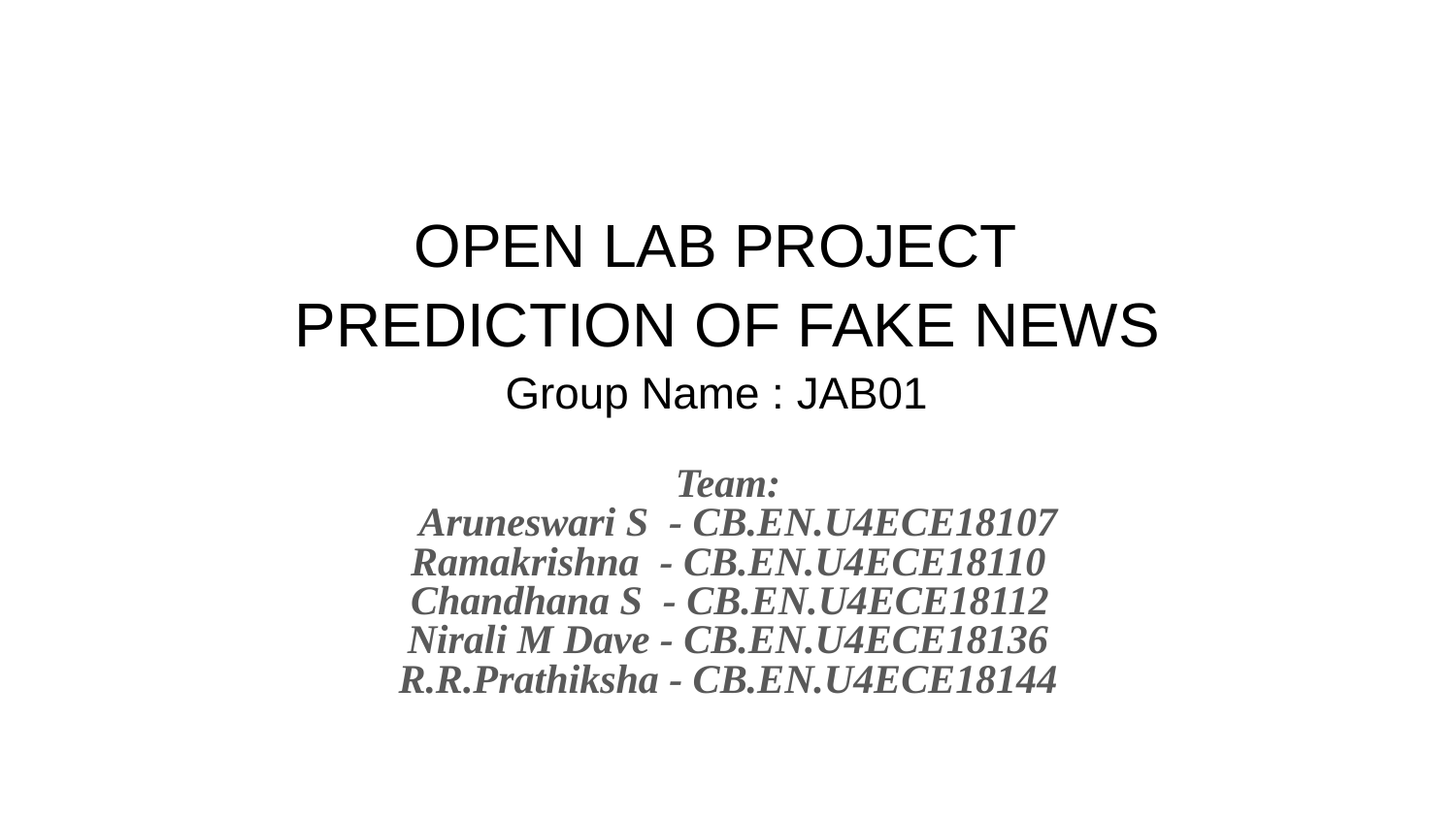

# OPEN LAB PROJECT
PREDICTION OF FAKE NEWS
Group Name : JAB01
Team:
  Aruneswari S  - CB.EN.U4ECE18107
                                  Ramakrishna  - CB.EN.U4ECE18110
                                  Chandhana S  - CB.EN.U4ECE18112
Nirali M Dave - CB.EN.U4ECE18136
R.R.Prathiksha - CB.EN.U4ECE18144